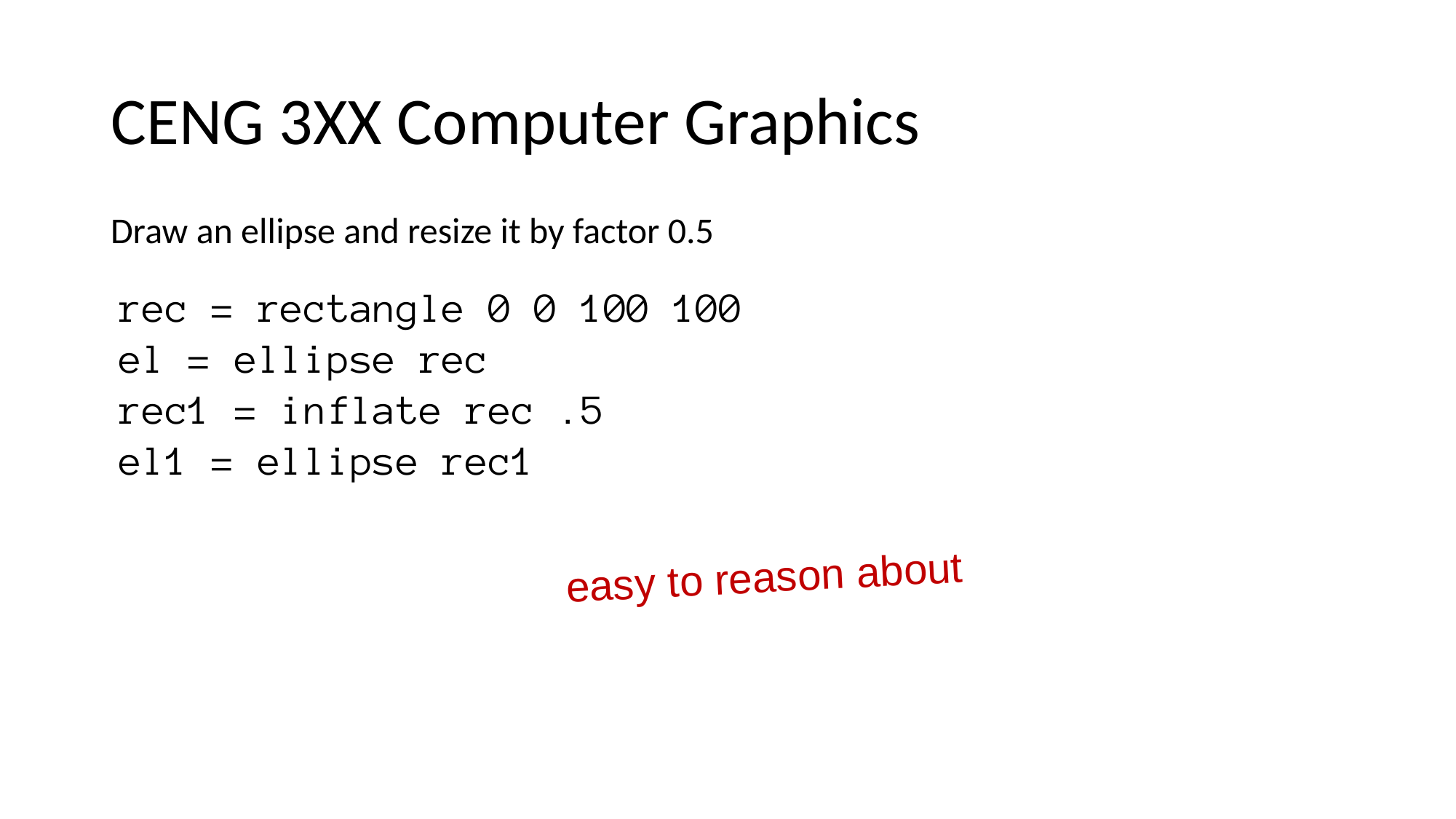

# CENG 3XX Computer Graphics
Draw an ellipse and resize it by factor 0.5
rec = rectangle 0 0 100 100
el = ellipse rec
rec1 = inflate rec .5
el1 = ellipse rec1

easy to reason about